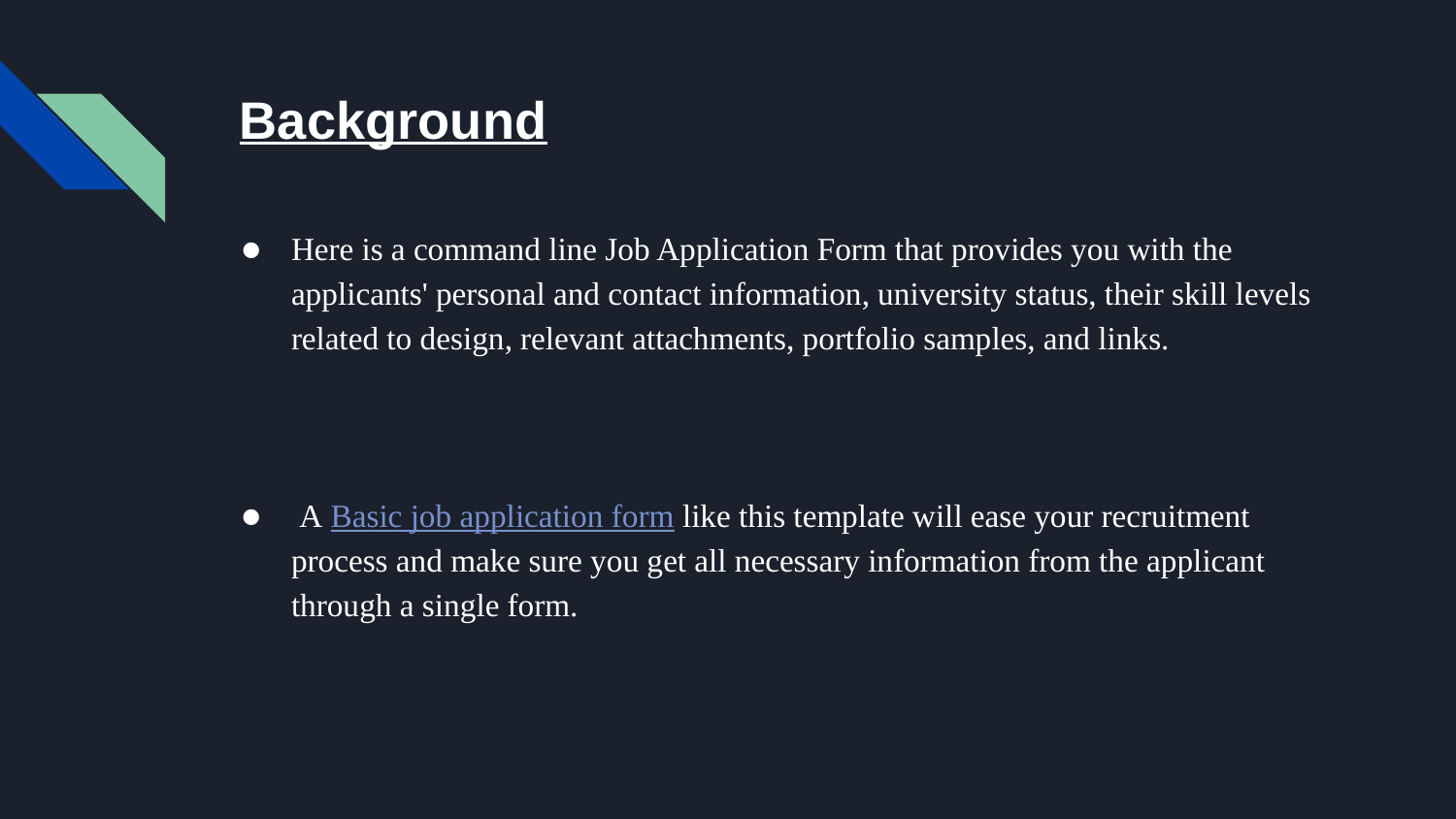

# Background
Here is a command line Job Application Form that provides you with the applicants' personal and contact information, university status, their skill levels related to design, relevant attachments, portfolio samples, and links.

 A Basic job application form like this template will ease your recruitment process and make sure you get all necessary information from the applicant through a single form.